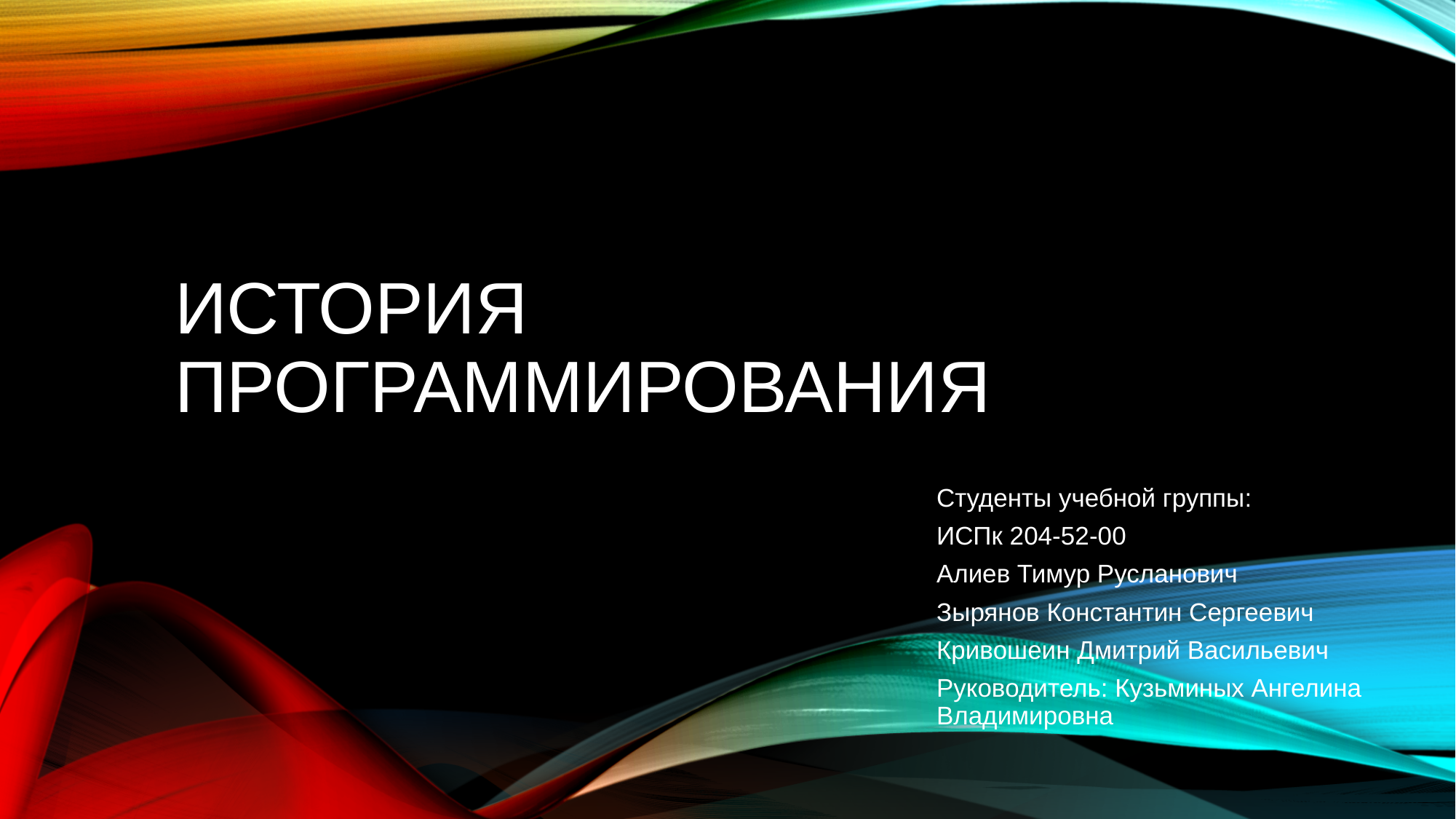

# История программирования
Студенты учебной группы:
ИСПк 204-52-00
Алиев Тимур Русланович
Зырянов Константин Сергеевич
Кривошеин Дмитрий Васильевич
Руководитель: Кузьминых Ангелина Владимировна